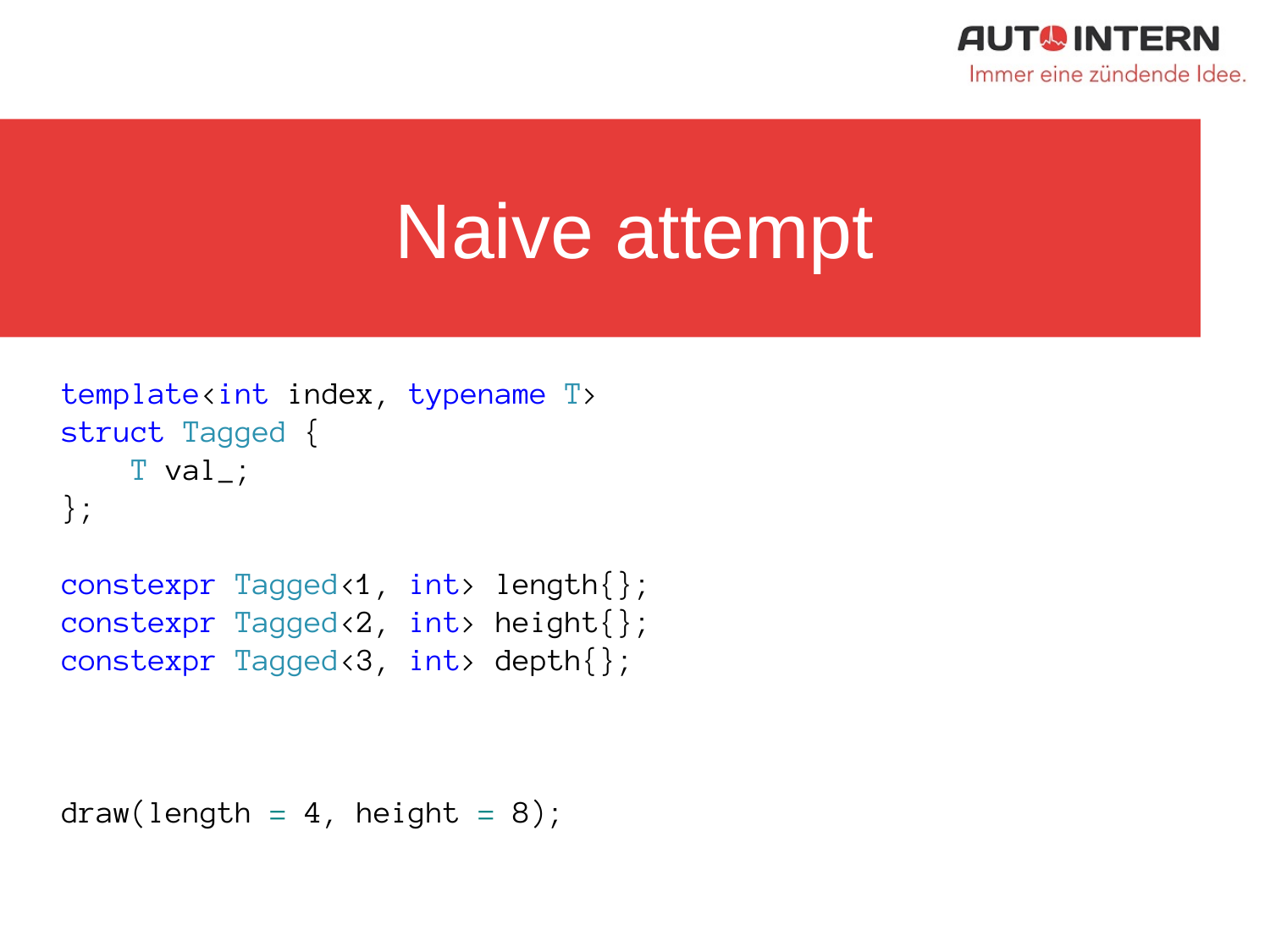

# Naive attempt
template<int index, typename T>
struct Tagged {
    T val_;
};

constexpr Tagged<1, int> length{};
constexpr Tagged<2, int> height{};
constexpr Tagged<3, int> depth{};

draw(length = 4, height = 8);